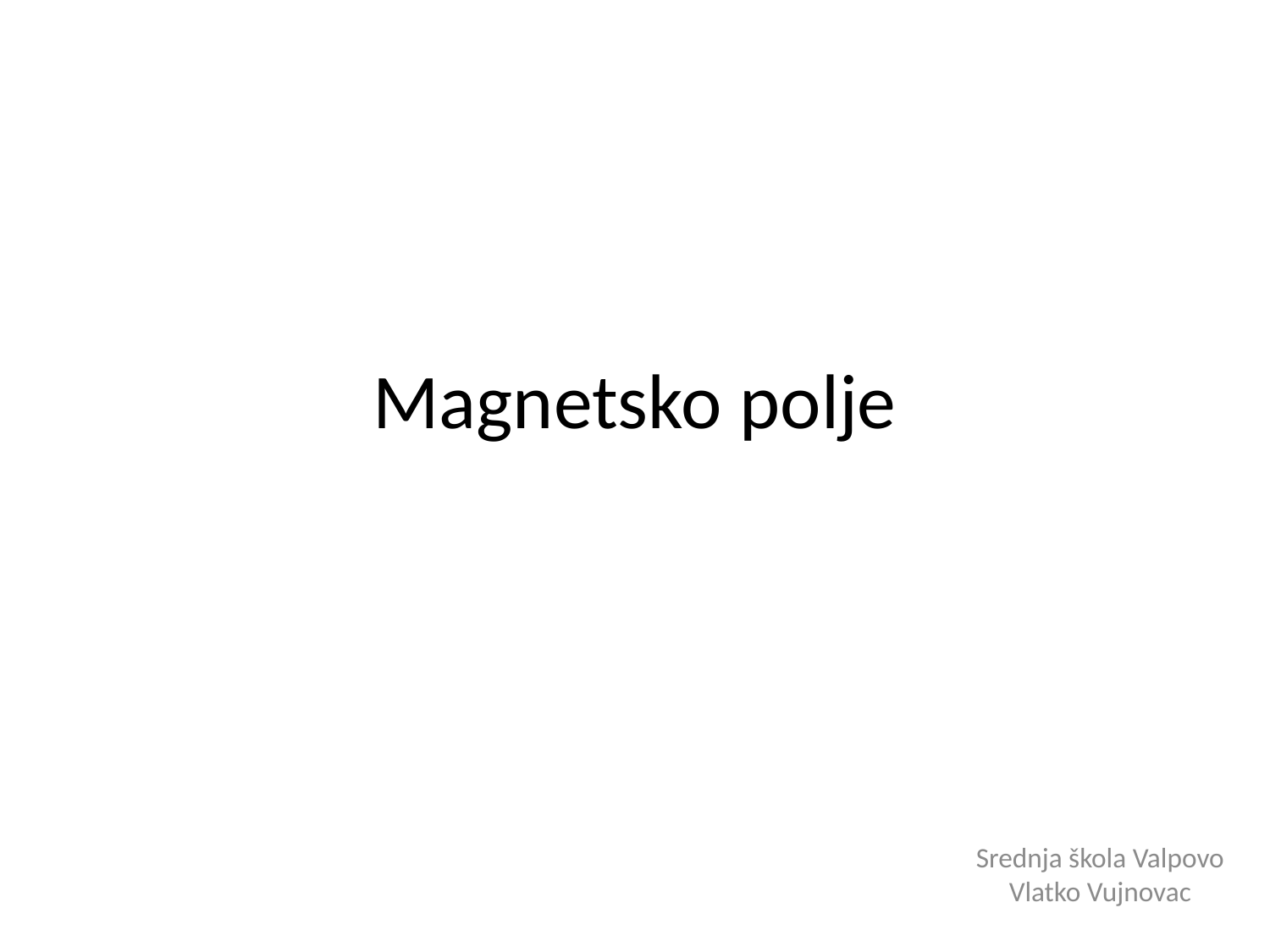

# Magnetsko polje
Srednja škola Valpovo Vlatko Vujnovac